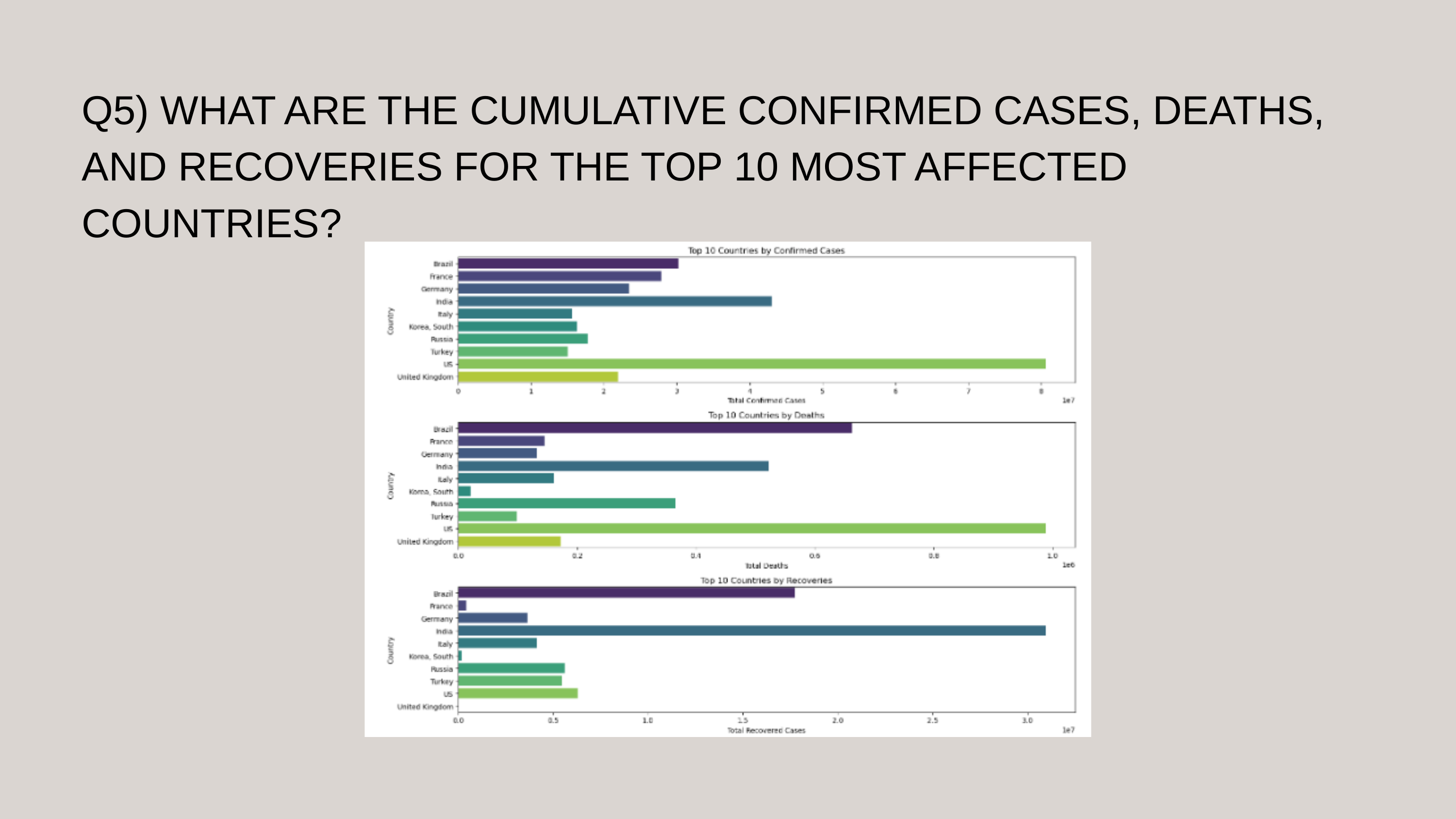

Q5) WHAT ARE THE CUMULATIVE CONFIRMED CASES, DEATHS, AND RECOVERIES FOR THE TOP 10 MOST AFFECTED COUNTRIES?